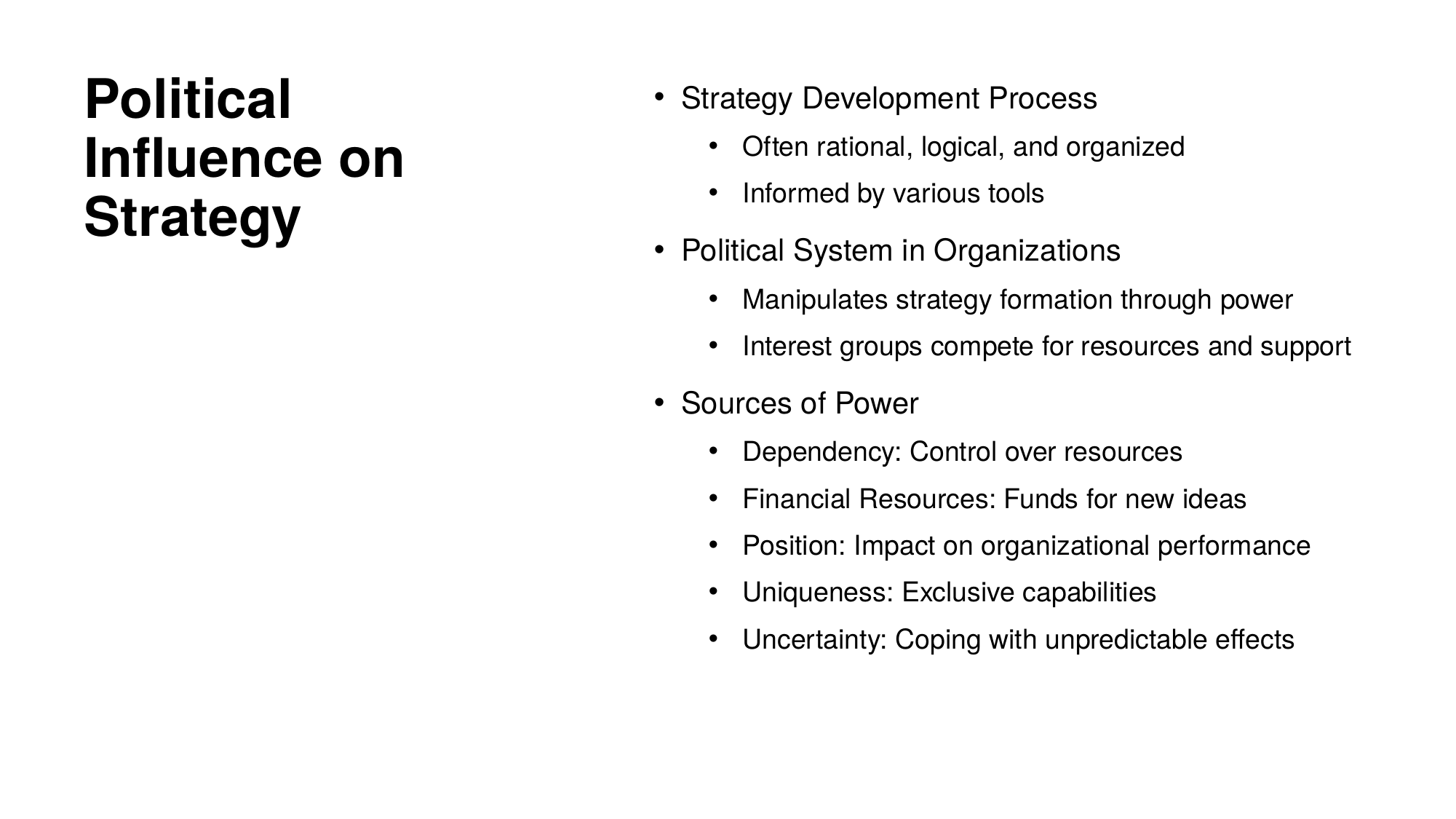

# Political Influence on Strategy
Strategy Development Process
Often rational, logical, and organized
Informed by various tools
Political System in Organizations
Manipulates strategy formation through power
Interest groups compete for resources and support
Sources of Power
Dependency: Control over resources
Financial Resources: Funds for new ideas
Position: Impact on organizational performance
Uniqueness: Exclusive capabilities
Uncertainty: Coping with unpredictable effects